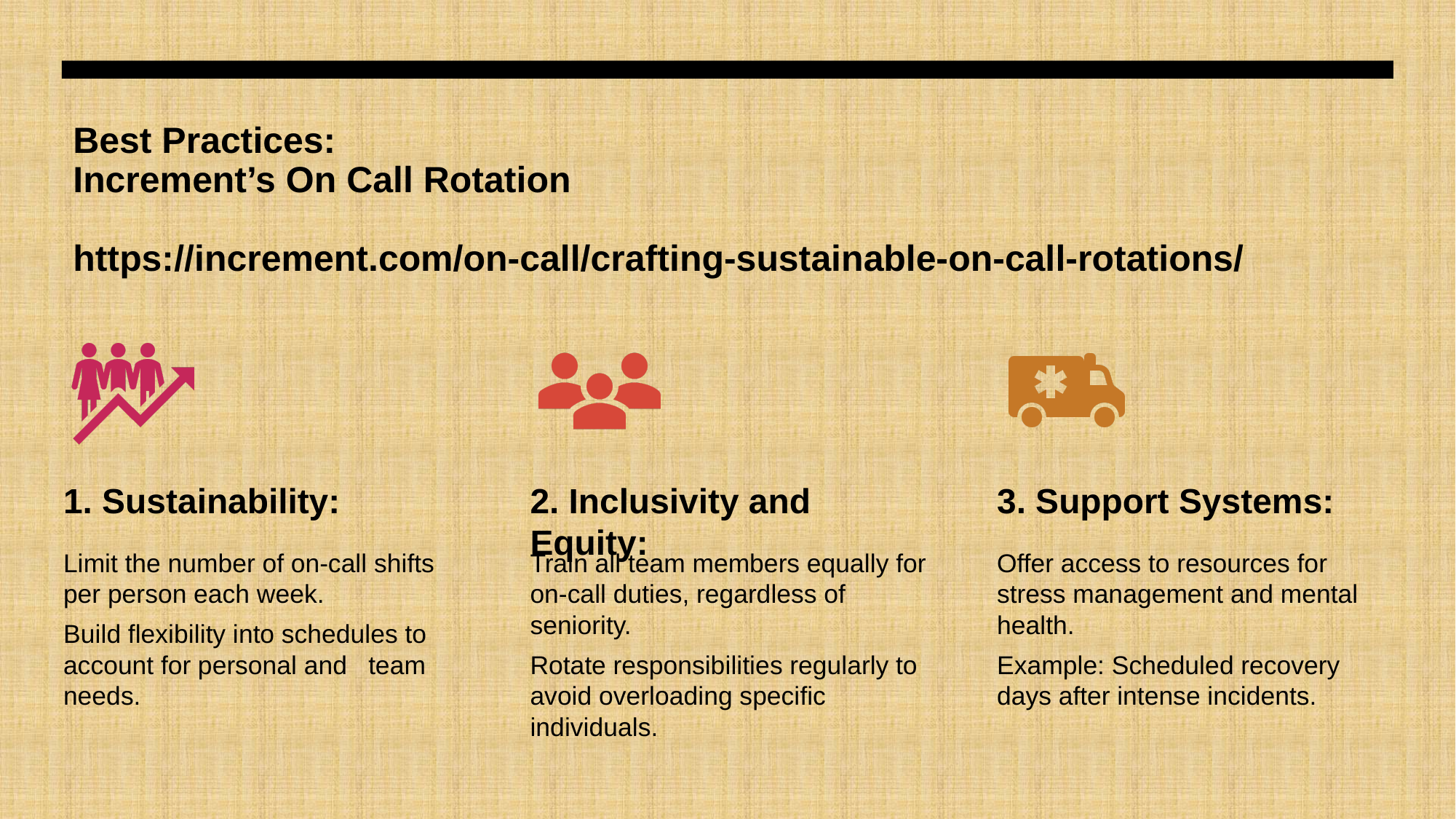

# Best Practices: Increment’s On Call Rotation https://increment.com/on-call/crafting-sustainable-on-call-rotations/
1. Sustainability:
Limit the number of on-call shifts per person each week.
Build flexibility into schedules to account for personal and   team needs.
2. Inclusivity and Equity:
Train all team members equally for on-call duties, regardless of seniority.
Rotate responsibilities regularly to avoid overloading specific individuals.
3. Support Systems:
Offer access to resources for stress management and mental health.
Example: Scheduled recovery days after intense incidents.